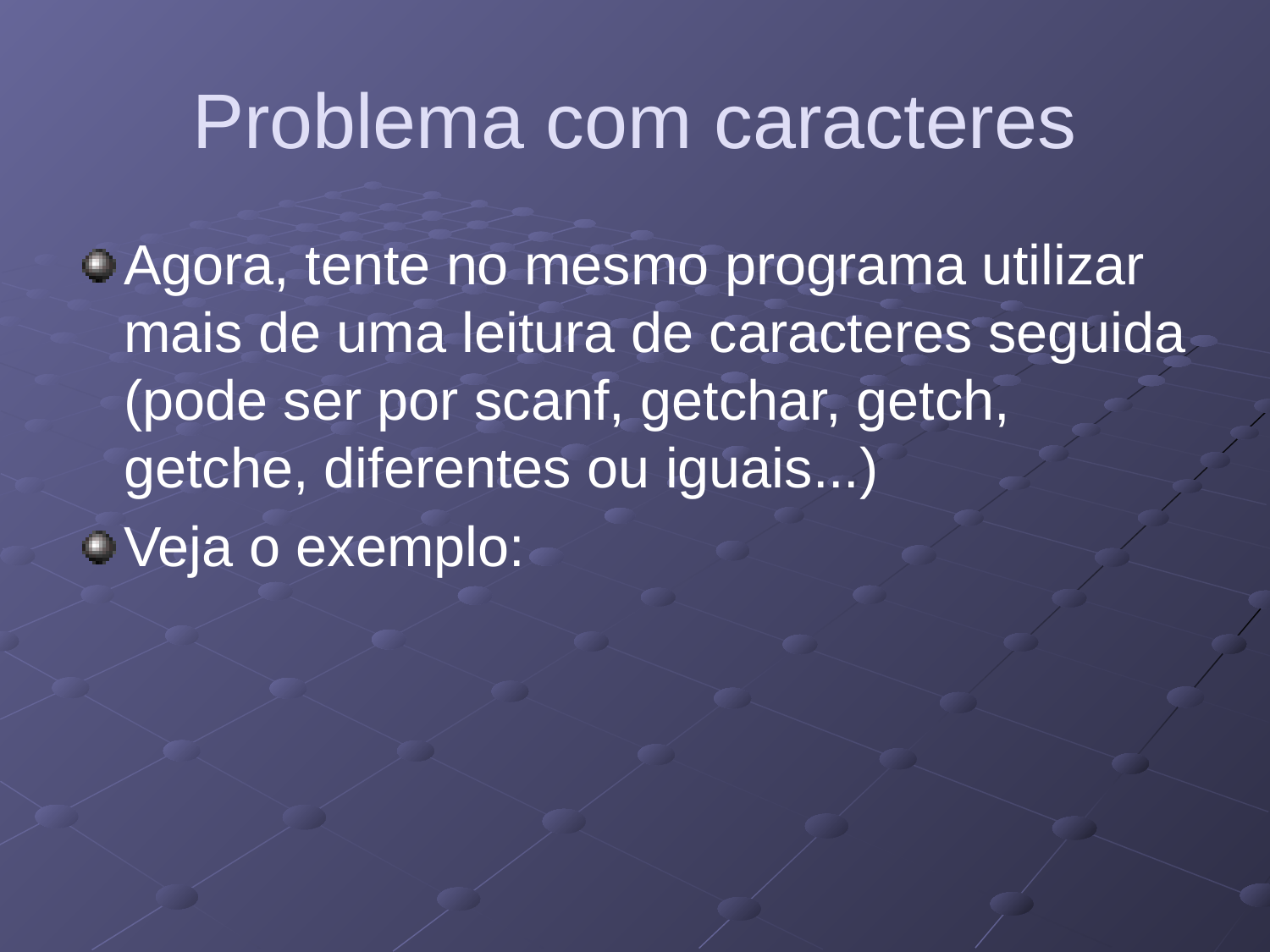

# Problema com caracteres
Agora, tente no mesmo programa utilizar mais de uma leitura de caracteres seguida (pode ser por scanf, getchar, getch, getche, diferentes ou iguais...)
Veja o exemplo: